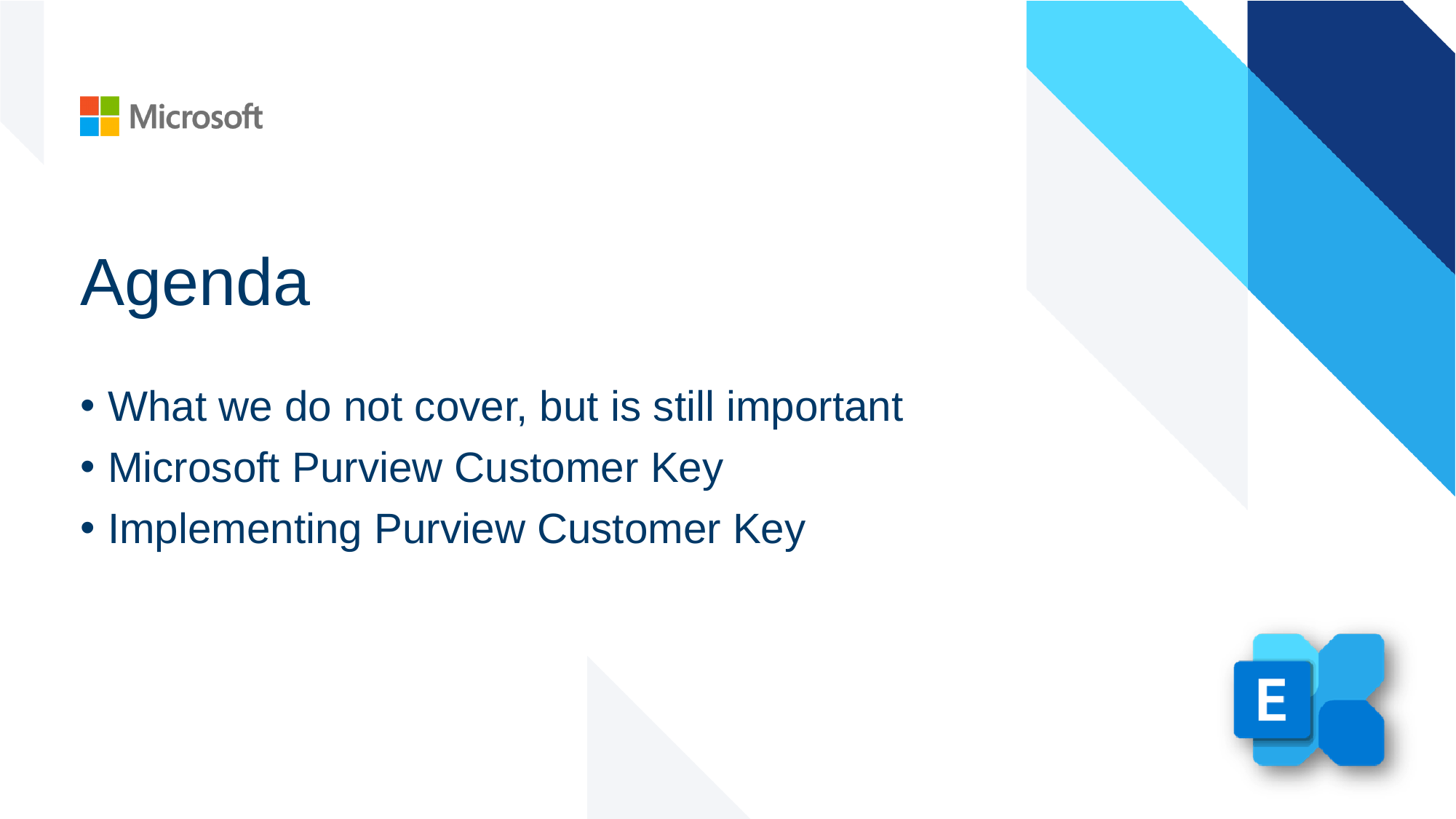

# Agenda
What we do not cover, but is still important
Microsoft Purview Customer Key
Implementing Purview Customer Key